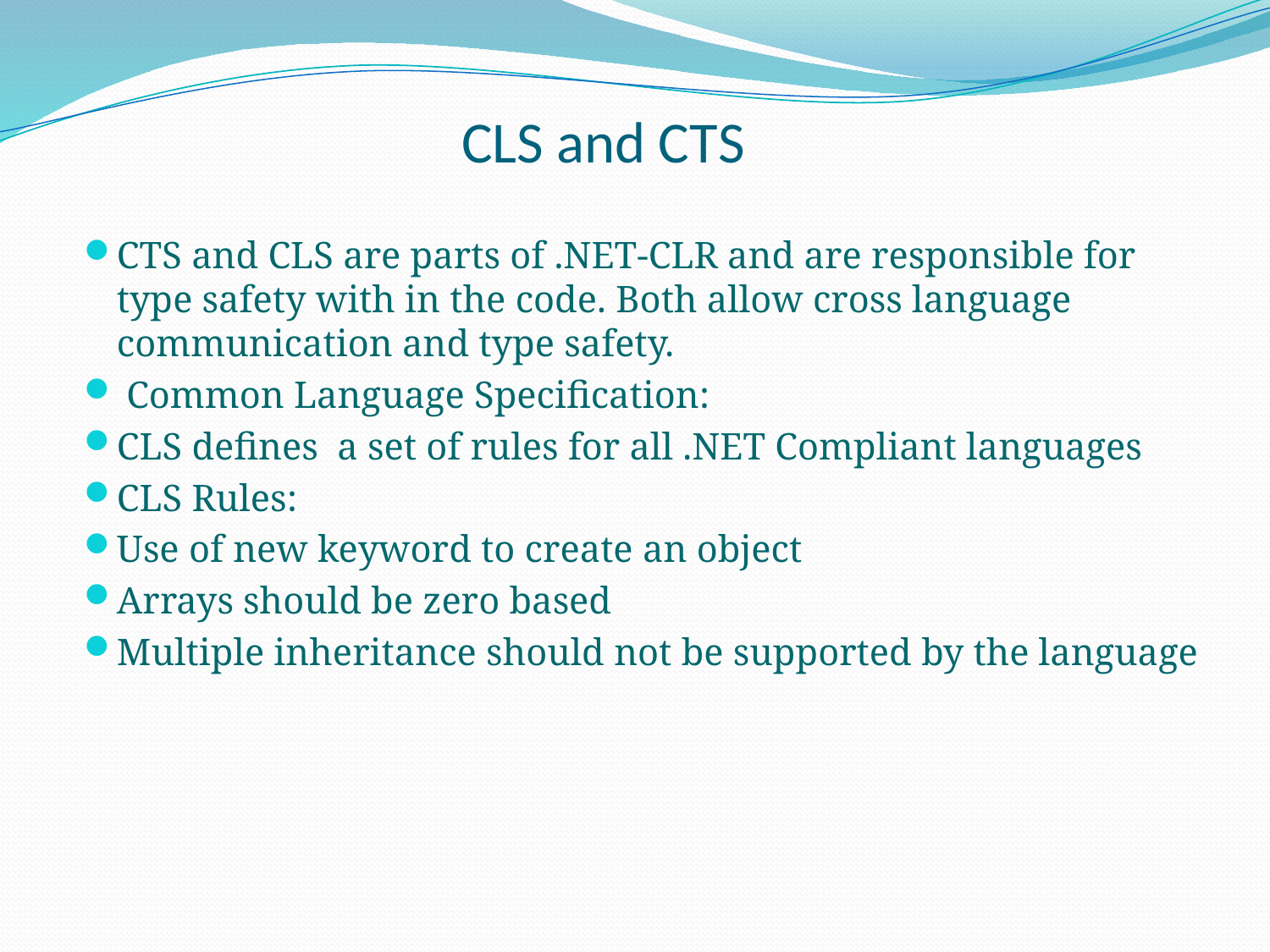

# CLS and CTS

CTS and CLS are parts of .NET-CLR and are responsible for type safety with in the code. Both allow cross language communication and type safety.
 Common Language Specification:
CLS defines  a set of rules for all .NET Compliant languages
CLS Rules:
Use of new keyword to create an object
Arrays should be zero based
Multiple inheritance should not be supported by the language